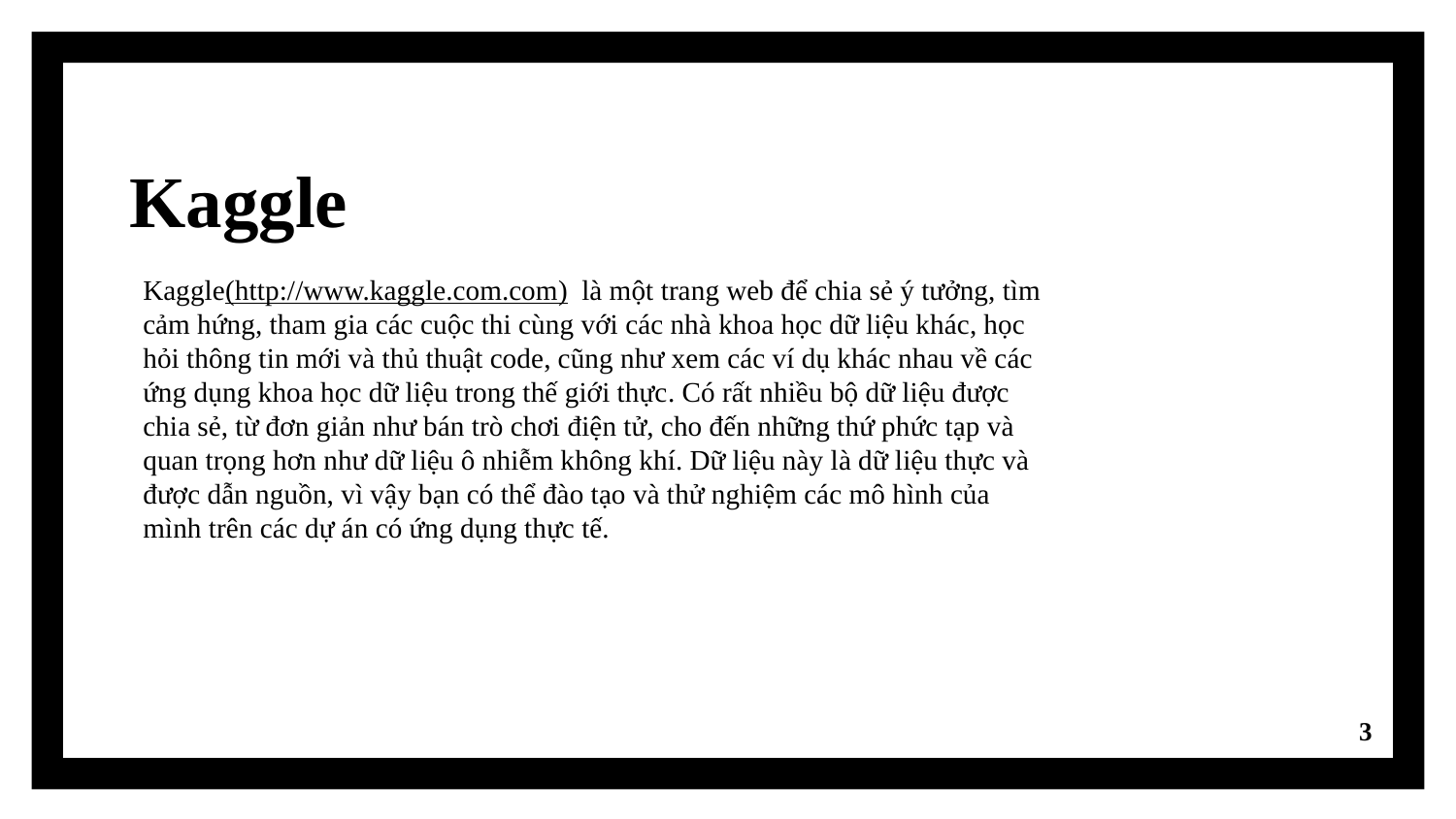

Kaggle
Kaggle(http://www.kaggle.com.com)  là một trang web để chia sẻ ý tưởng, tìm cảm hứng, tham gia các cuộc thi cùng với các nhà khoa học dữ liệu khác, học hỏi thông tin mới và thủ thuật code, cũng như xem các ví dụ khác nhau về các ứng dụng khoa học dữ liệu trong thế giới thực. Có rất nhiều bộ dữ liệu được chia sẻ, từ đơn giản như bán trò chơi điện tử, cho đến những thứ phức tạp và quan trọng hơn như dữ liệu ô nhiễm không khí. Dữ liệu này là dữ liệu thực và được dẫn nguồn, vì vậy bạn có thể đào tạo và thử nghiệm các mô hình của mình trên các dự án có ứng dụng thực tế.
3